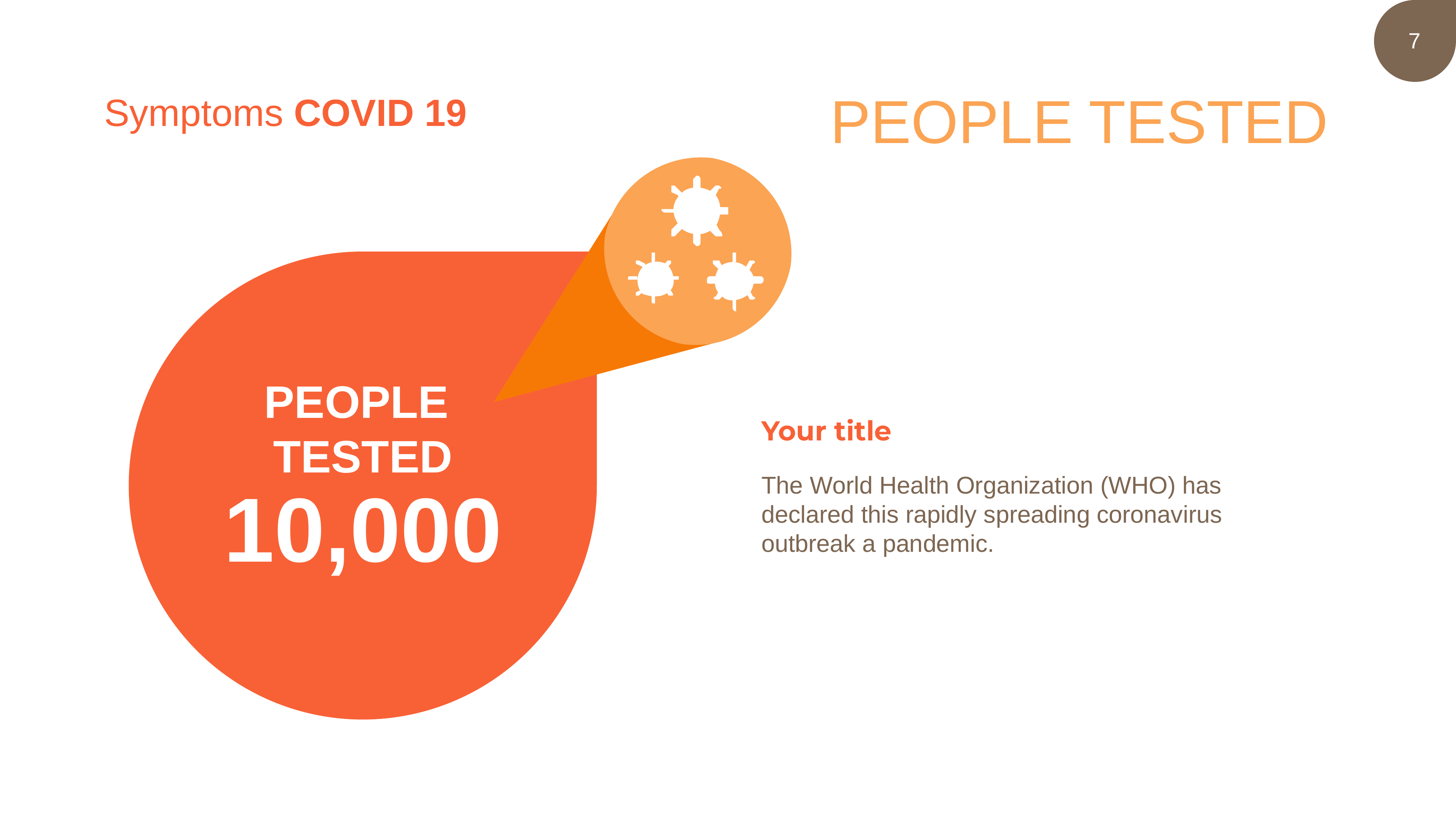

PEOPLE TESTED

PEOPLE
TESTED
Your title
The World Health Organization (WHO) has declared this rapidly spreading coronavirus outbreak a pandemic.
10,000